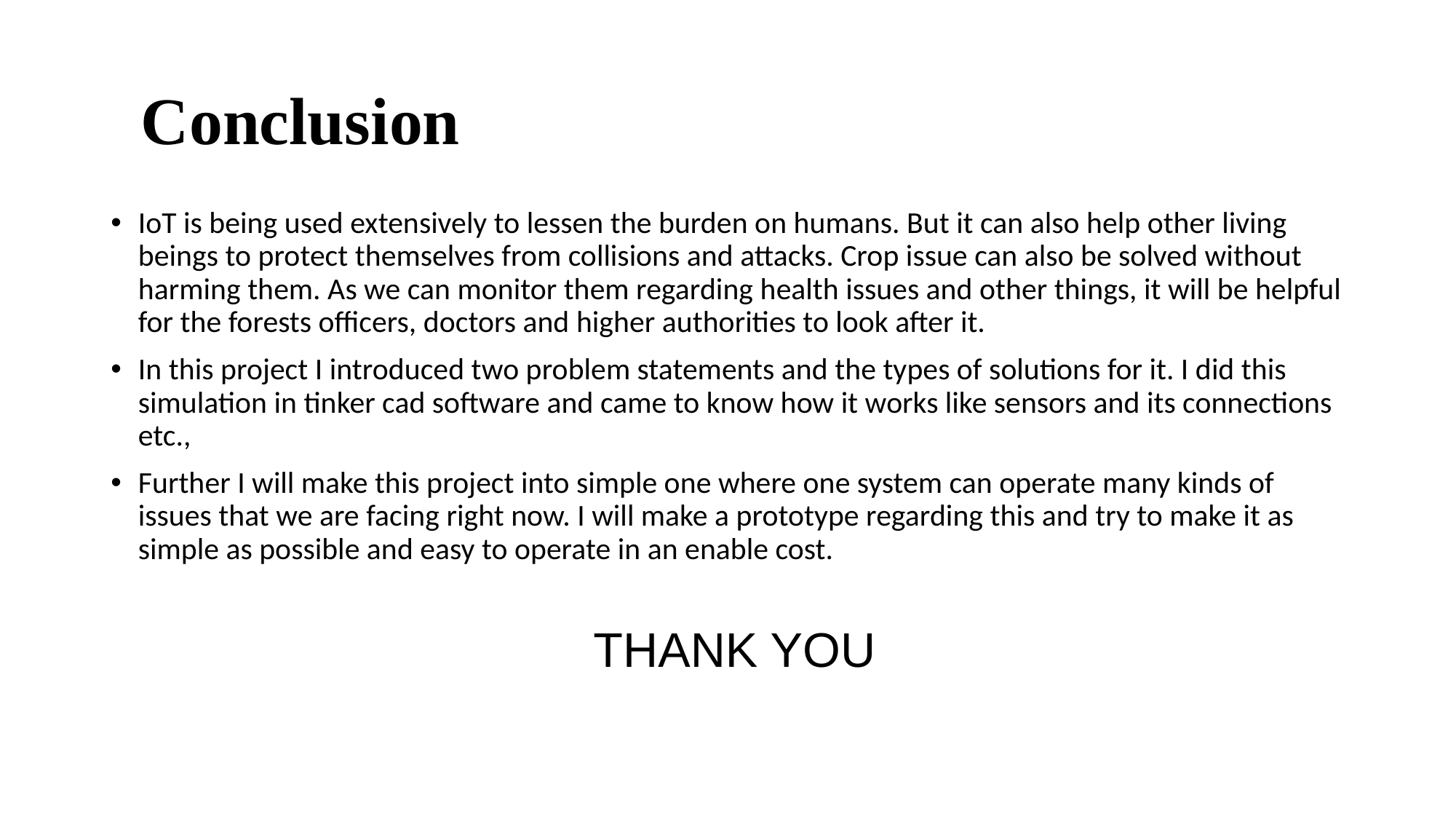

# Conclusion
IoT is being used extensively to lessen the burden on humans. But it can also help other living beings to protect themselves from collisions and attacks. Crop issue can also be solved without harming them. As we can monitor them regarding health issues and other things, it will be helpful for the forests officers, doctors and higher authorities to look after it.
In this project I introduced two problem statements and the types of solutions for it. I did this simulation in tinker cad software and came to know how it works like sensors and its connections etc.,
Further I will make this project into simple one where one system can operate many kinds of issues that we are facing right now. I will make a prototype regarding this and try to make it as simple as possible and easy to operate in an enable cost.

				      THANK YOU